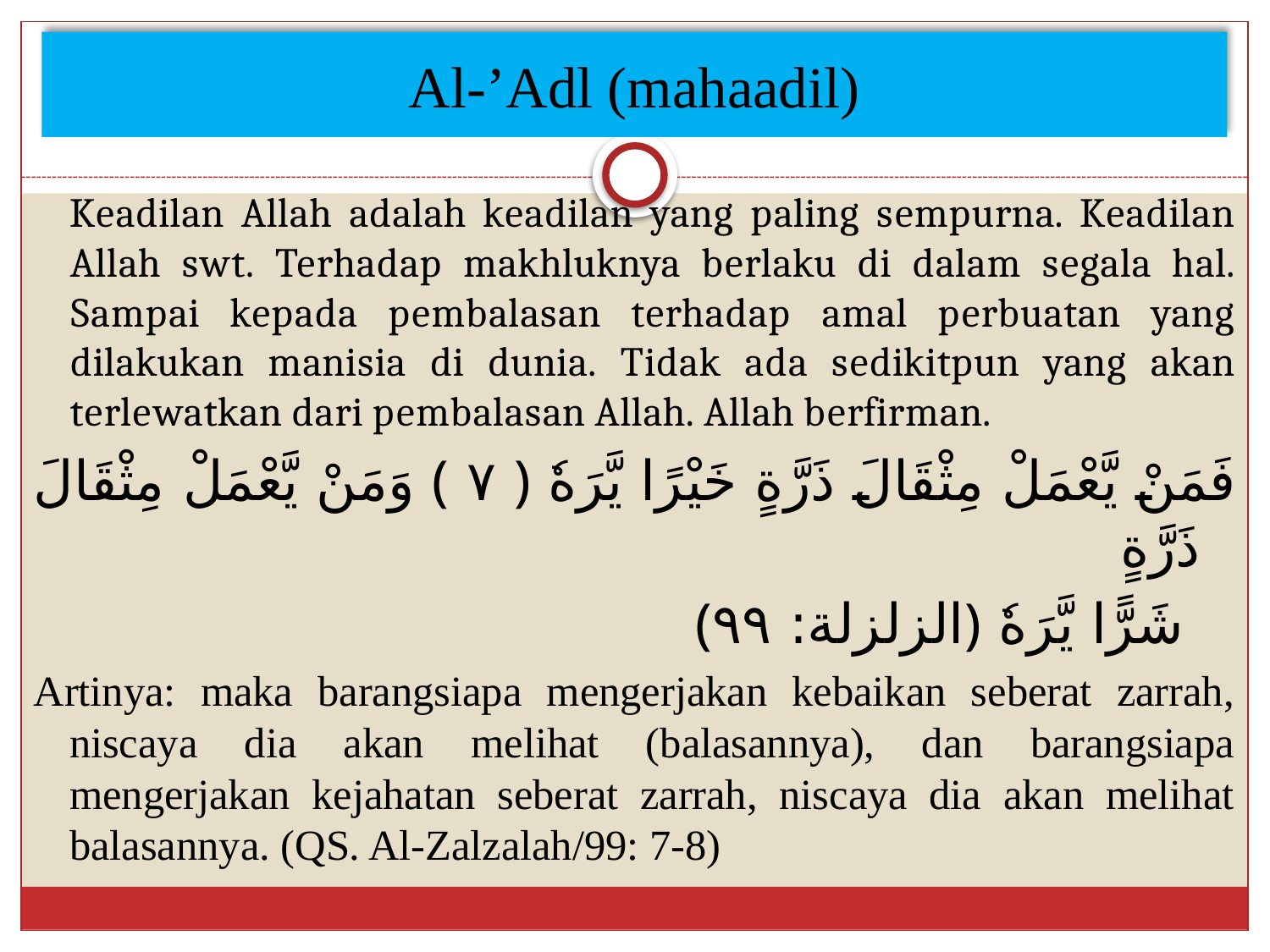

# Al-’Adl (mahaadil)
	Keadilan Allah adalah keadilan yang paling sempurna. Keadilan Allah swt. Terhadap makhluknya berlaku di dalam segala hal. Sampai kepada pembalasan terhadap amal perbuatan yang dilakukan manisia di dunia. Tidak ada sedikitpun yang akan terlewatkan dari pembalasan Allah. Allah berfirman.
	فَمَنْ يَّعْمَلْ مِثْقَالَ ذَرَّةٍ خَيْرًا يَّرَهٗ ﴿ ٧ ﴾ وَمَنْ يَّعْمَلْ مِثْقَالَ ذَرَّةٍ
   شَرًّا يَّرَهٗ ﴿الزلزلة: ٩٩﴾
Artinya: maka barangsiapa mengerjakan kebaikan seberat zarrah, niscaya dia akan melihat (balasannya), dan barangsiapa mengerjakan kejahatan seberat zarrah, niscaya dia akan melihat balasannya. (QS. Al-Zalzalah/99: 7-8)